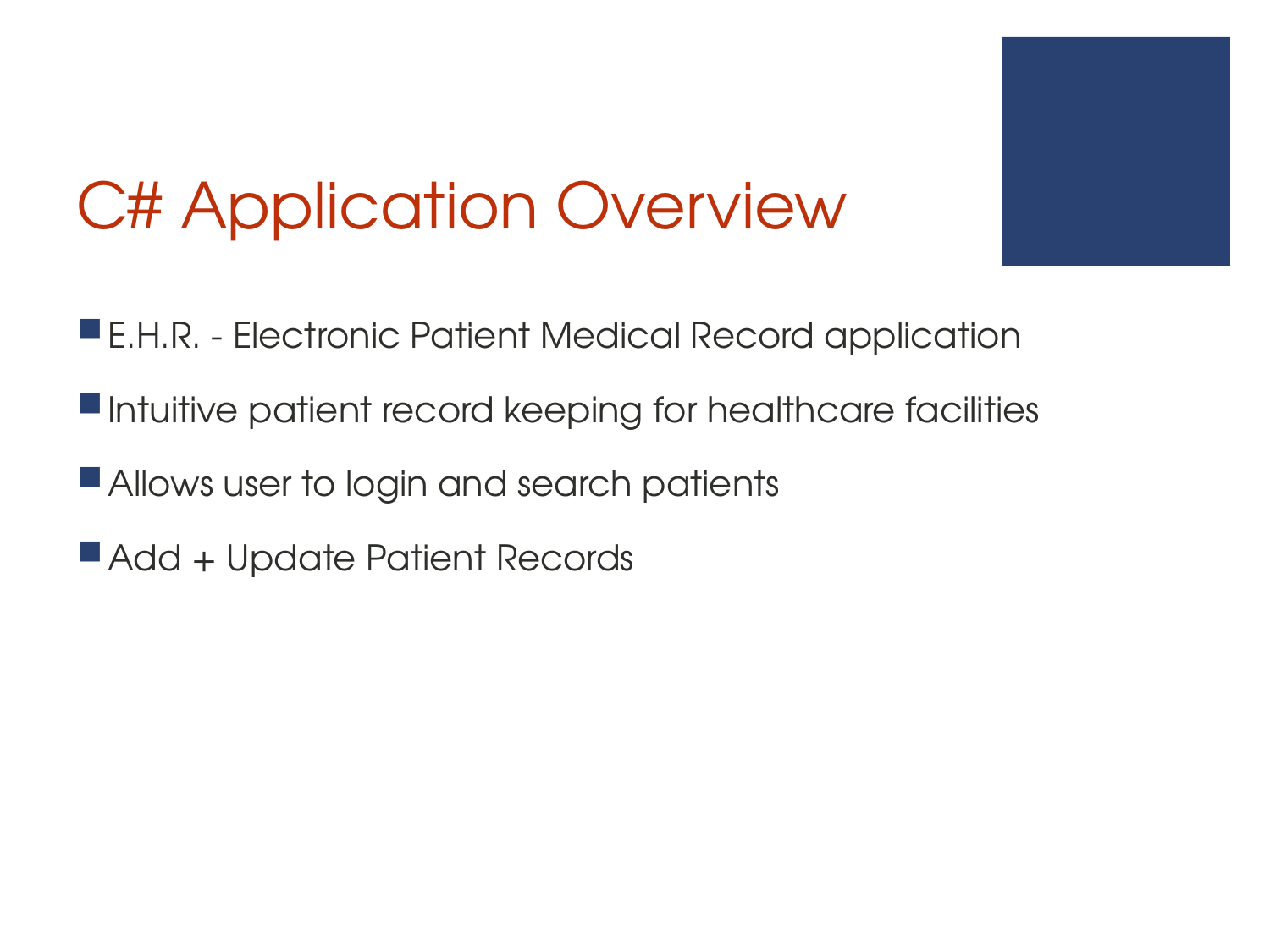

# C# Application Overview
E.H.R. - Electronic Patient Medical Record application
Intuitive patient record keeping for healthcare facilities
Allows user to login and search patients
Add + Update Patient Records